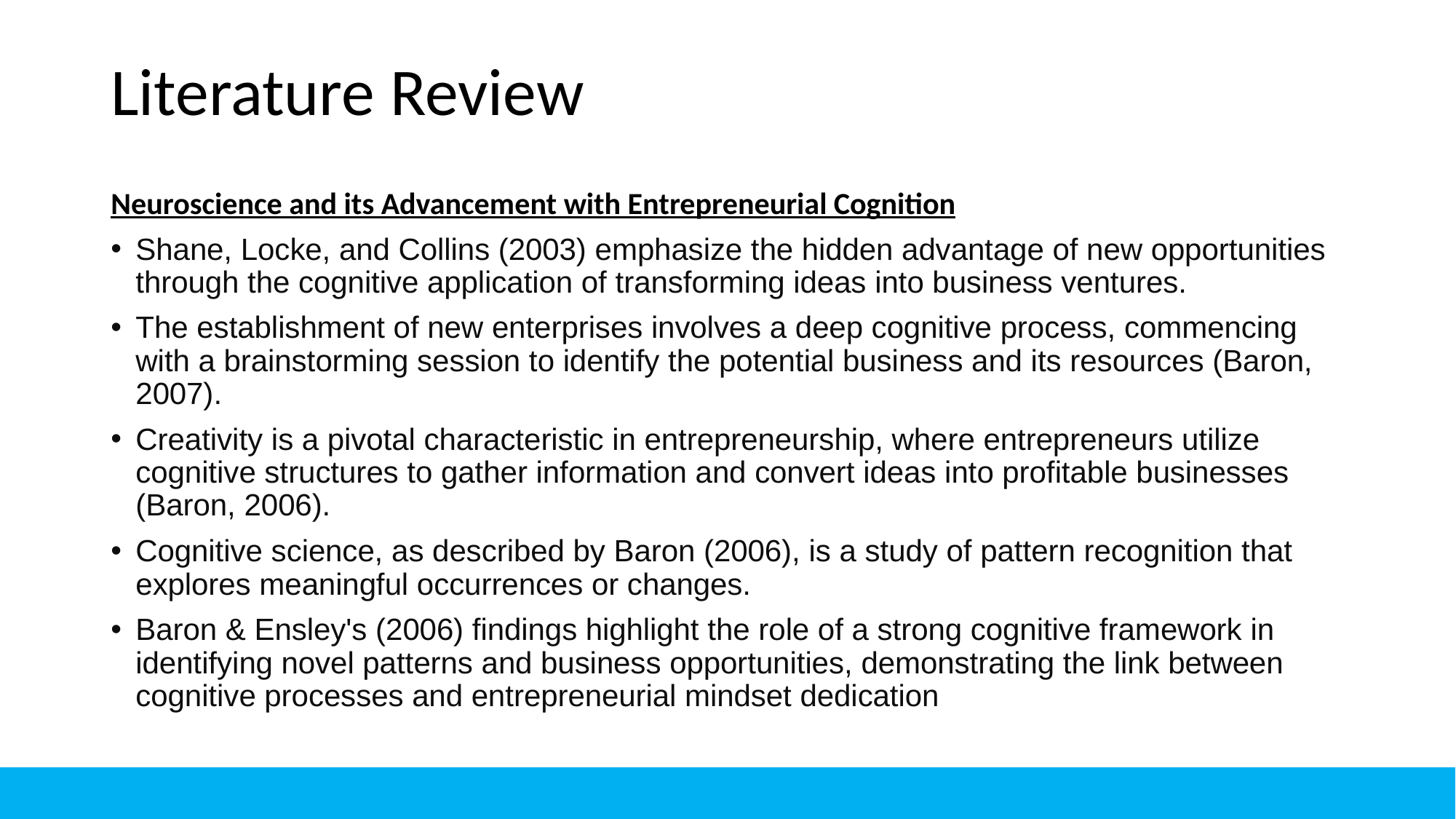

# Literature Review
Neuroscience and its Advancement with Entrepreneurial Cognition
Shane, Locke, and Collins (2003) emphasize the hidden advantage of new opportunities through the cognitive application of transforming ideas into business ventures.
The establishment of new enterprises involves a deep cognitive process, commencing with a brainstorming session to identify the potential business and its resources (Baron, 2007).
Creativity is a pivotal characteristic in entrepreneurship, where entrepreneurs utilize cognitive structures to gather information and convert ideas into profitable businesses (Baron, 2006).
Cognitive science, as described by Baron (2006), is a study of pattern recognition that explores meaningful occurrences or changes.
Baron & Ensley's (2006) findings highlight the role of a strong cognitive framework in identifying novel patterns and business opportunities, demonstrating the link between cognitive processes and entrepreneurial mindset dedication
11